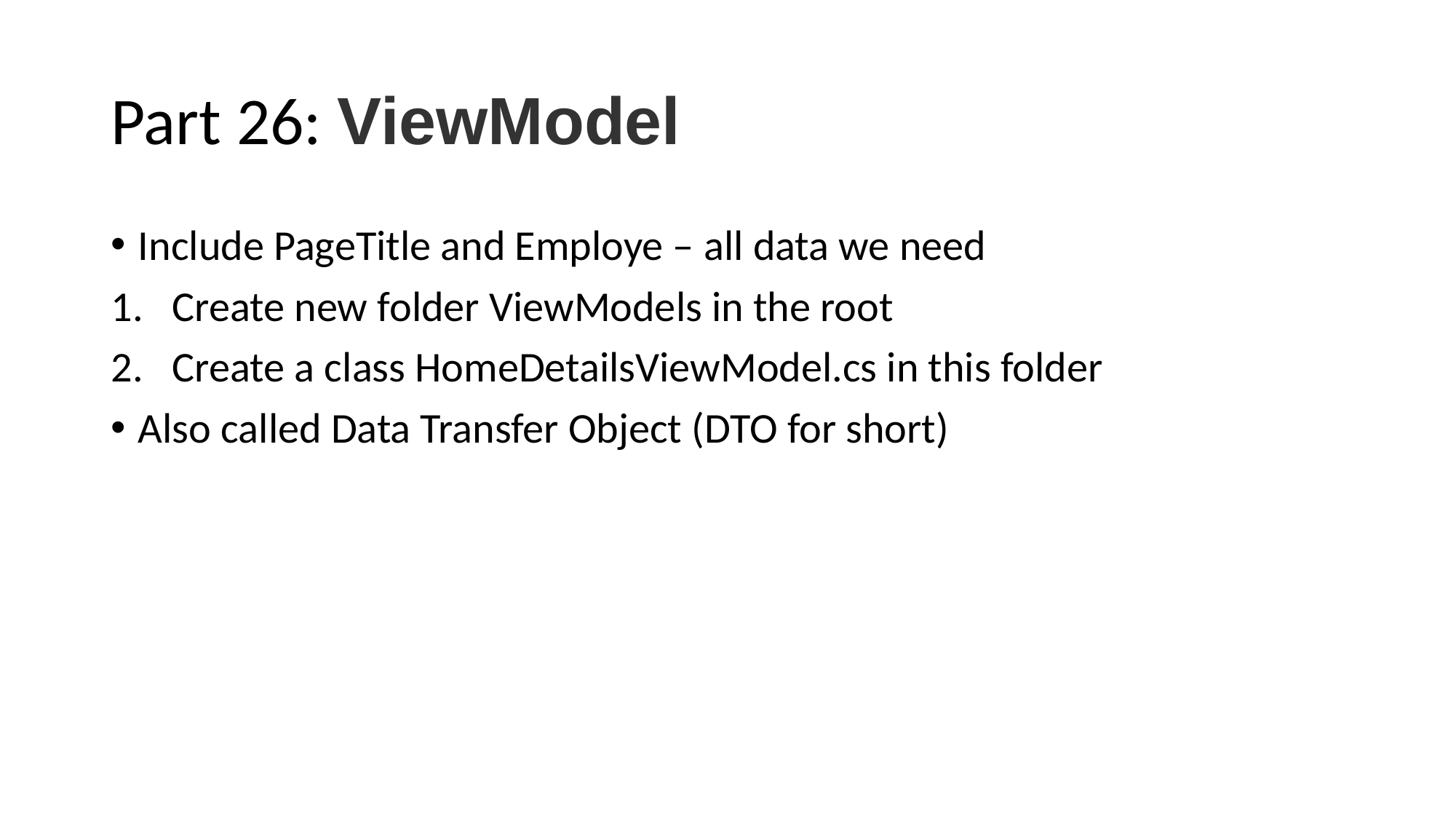

# Part 26: ViewModel
Include PageTitle and Employe – all data we need
Create new folder ViewModels in the root
Create a class HomeDetailsViewModel.cs in this folder
Also called Data Transfer Object (DTO for short)